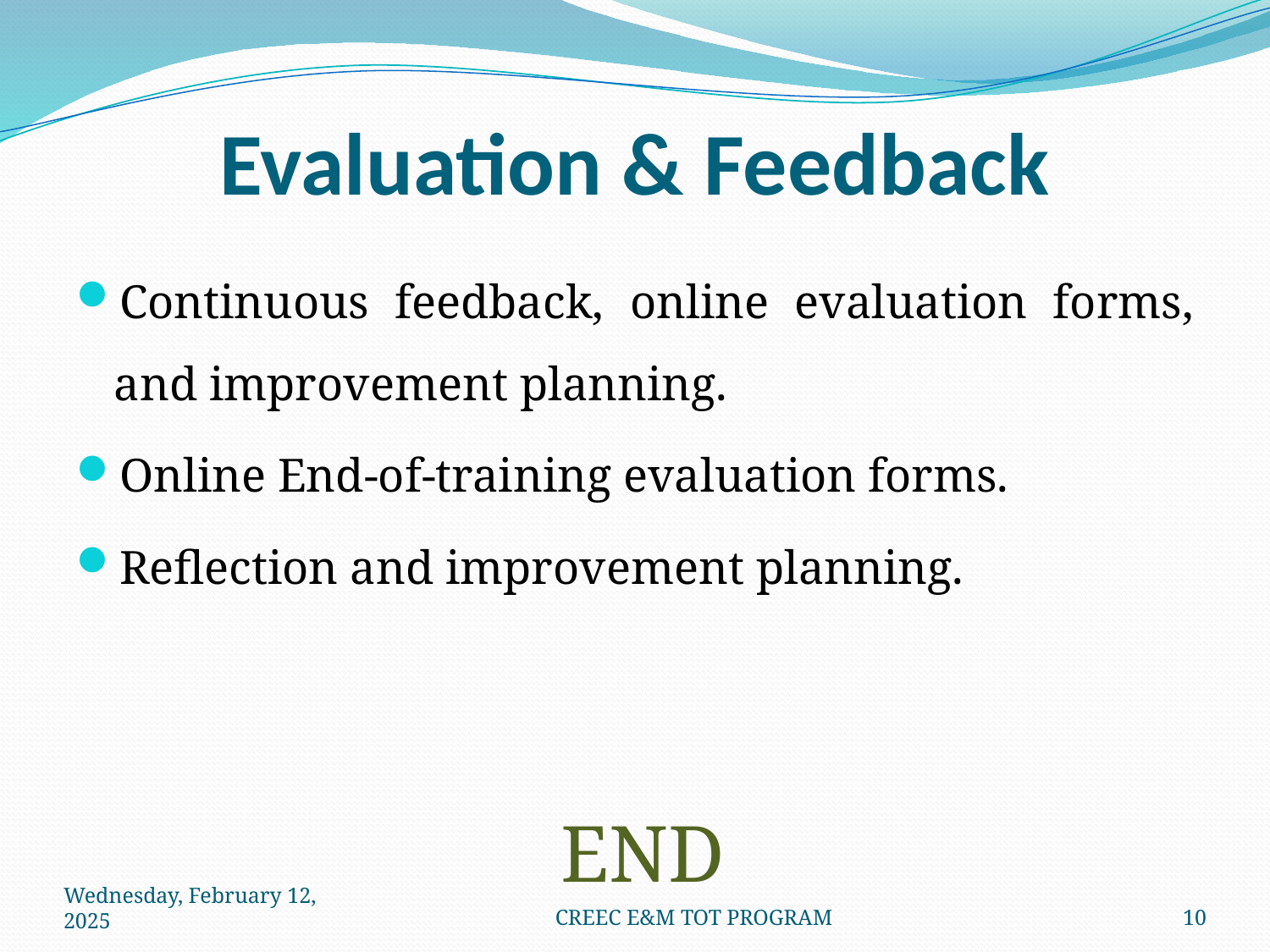

# Evaluation & Feedback
Continuous feedback, online evaluation forms, and improvement planning.
Online End-of-training evaluation forms.
Reflection and improvement planning.
END
Wednesday, February 12, 2025
CREEC E&M TOT PROGRAM
 10